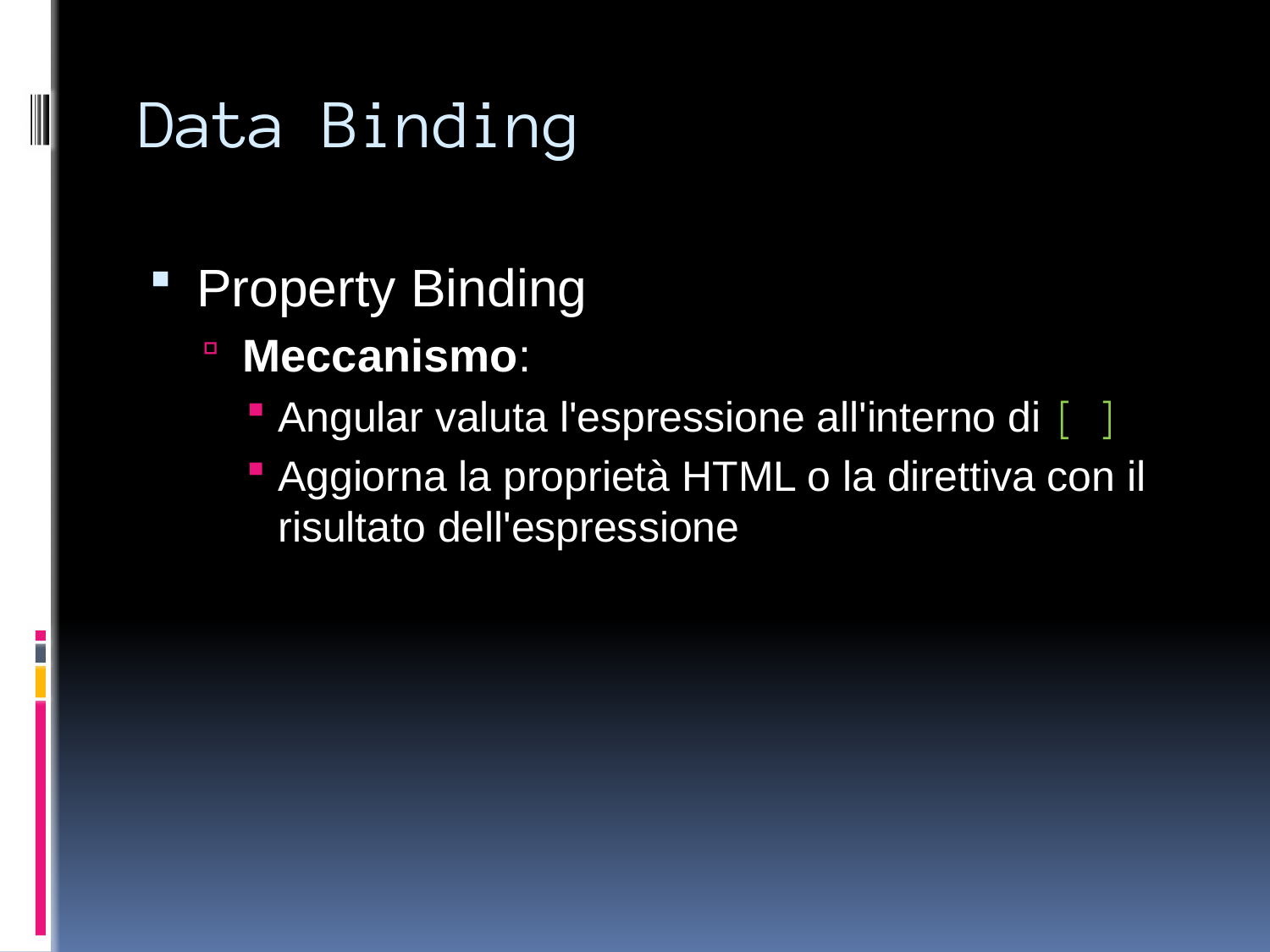

# Data Binding
Property Binding
Meccanismo:
Angular valuta l'espressione all'interno di [ ]
Aggiorna la proprietà HTML o la direttiva con il risultato dell'espressione